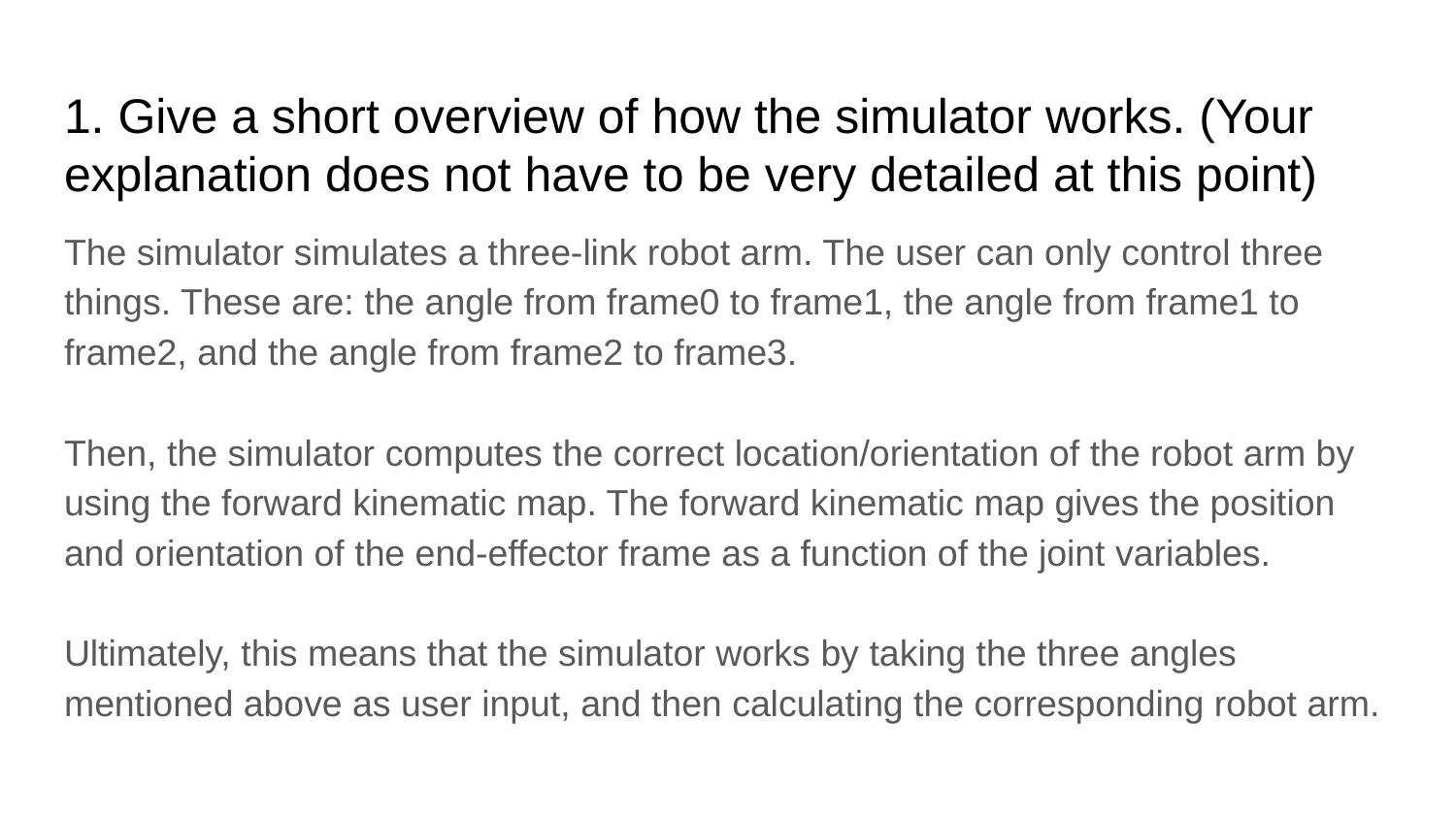

# 1. Give a short overview of how the simulator works. (Your explanation does not have to be very detailed at this point)
The simulator simulates a three-link robot arm. The user can only control three things. These are: the angle from frame0 to frame1, the angle from frame1 to frame2, and the angle from frame2 to frame3.

Then, the simulator computes the correct location/orientation of the robot arm by using the forward kinematic map. The forward kinematic map gives the position and orientation of the end-effector frame as a function of the joint variables.

Ultimately, this means that the simulator works by taking the three angles mentioned above as user input, and then calculating the corresponding robot arm.